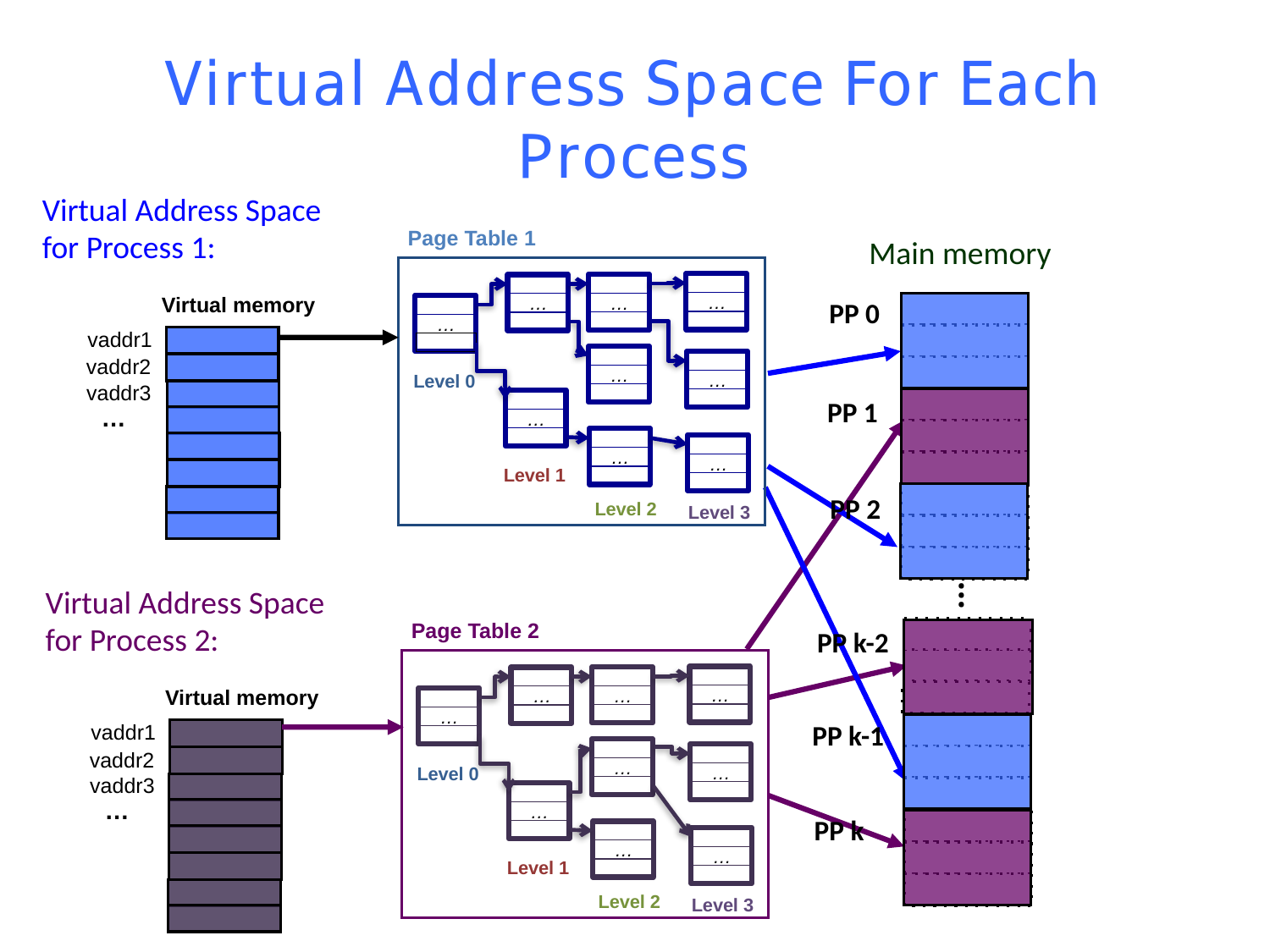

# Virtual Address Space For Each Process
Virtual Address Space for Process 1:
Page Table 1
Main memory

…

…

…

…

…

…

Level 0

…

…

…

Level 1
Level 2
Level 3
Virtual memory
PP 0

vaddr1

vaddr2

vaddr3

PP 1

…

PP 2

Virtual Address Space for Process 2:
...
Page Table 2

PP k-2

…

…

…

Virtual memory

…
vaddr1
PP k-1

…

vaddr2

…

Level 0
vaddr3

…

…

PP k

…

…

Level 1

Level 2
Level 3